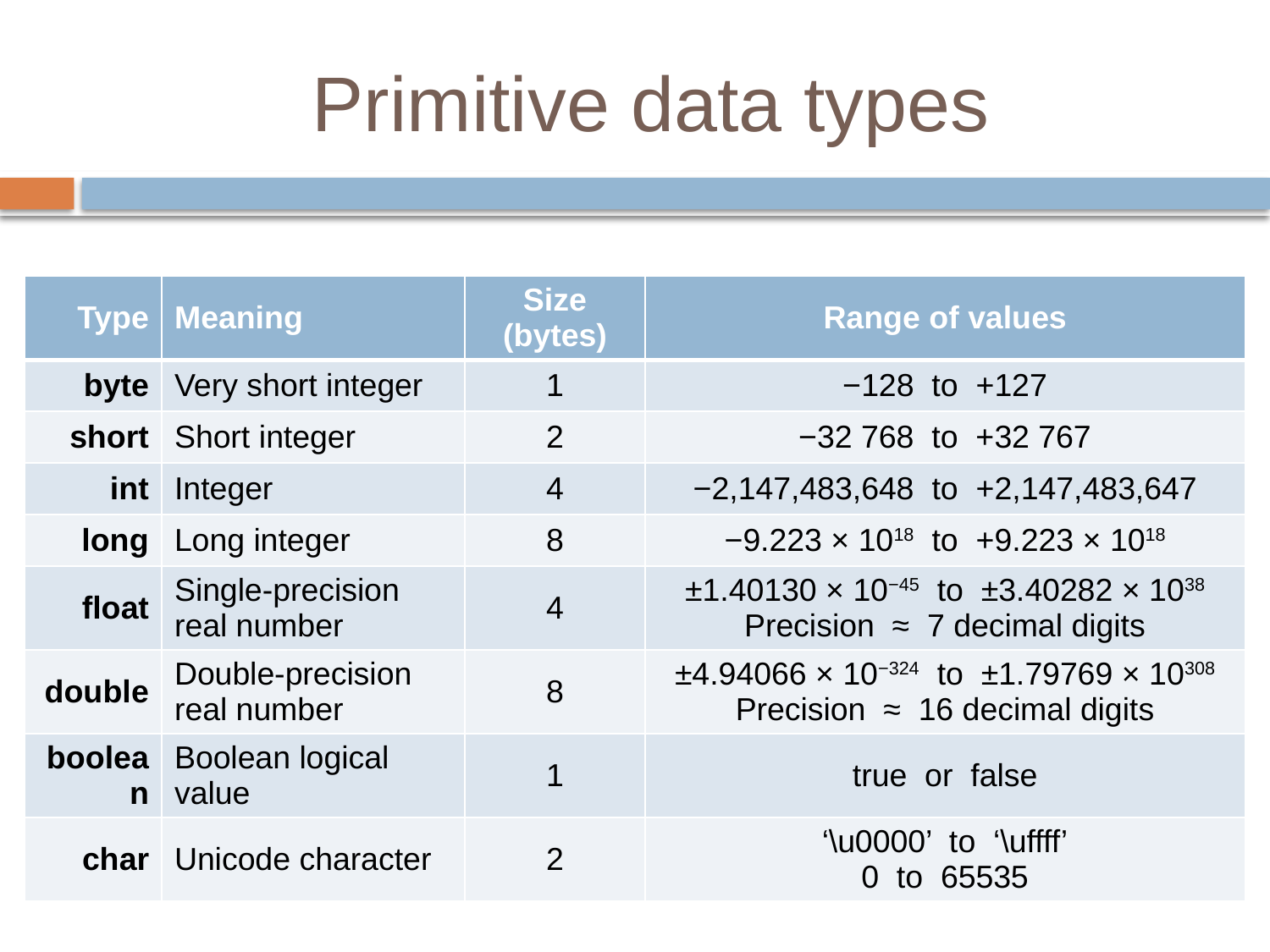

# Primitive data types
| Type | Meaning | Size (bytes) | Range of values |
| --- | --- | --- | --- |
| byte | Very short integer | 1 | −128 to +127 |
| short | Short integer | 2 | −32 768 to +32 767 |
| int | Integer | 4 | −2,147,483,648 to +2,147,483,647 |
| long | Long integer | 8 | −9.223 × 1018 to +9.223 × 1018 |
| float | Single-precision real number | 4 | ±1.40130 × 10−45 to ±3.40282 × 1038 Precision ≈ 7 decimal digits |
| double | Double-precision real number | 8 | ±4.94066 × 10−324 to ±1.79769 × 10308 Precision ≈ 16 decimal digits |
| boolean | Boolean logical value | 1 | true or false |
| char | Unicode character | 2 | ‘\u0000’ to ‘\uffff’ 0 to 65535 |